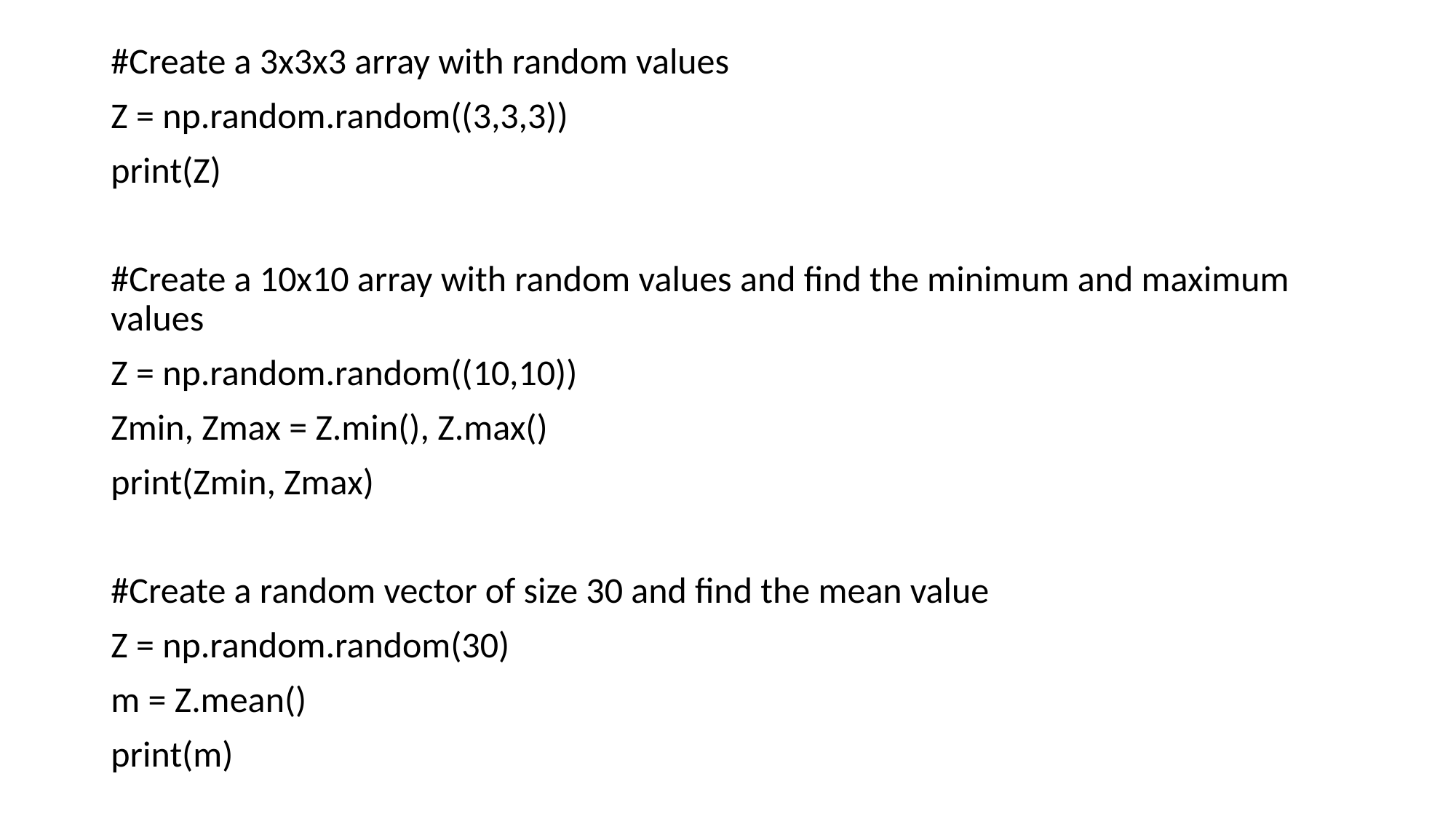

#Create a 3x3x3 array with random values
Z = np.random.random((3,3,3))
print(Z)

#Create a 10x10 array with random values and find the minimum and maximum values
Z = np.random.random((10,10))
Zmin, Zmax = Z.min(), Z.max()
print(Zmin, Zmax)

#Create a random vector of size 30 and find the mean value
Z = np.random.random(30)
m = Z.mean()
print(m)